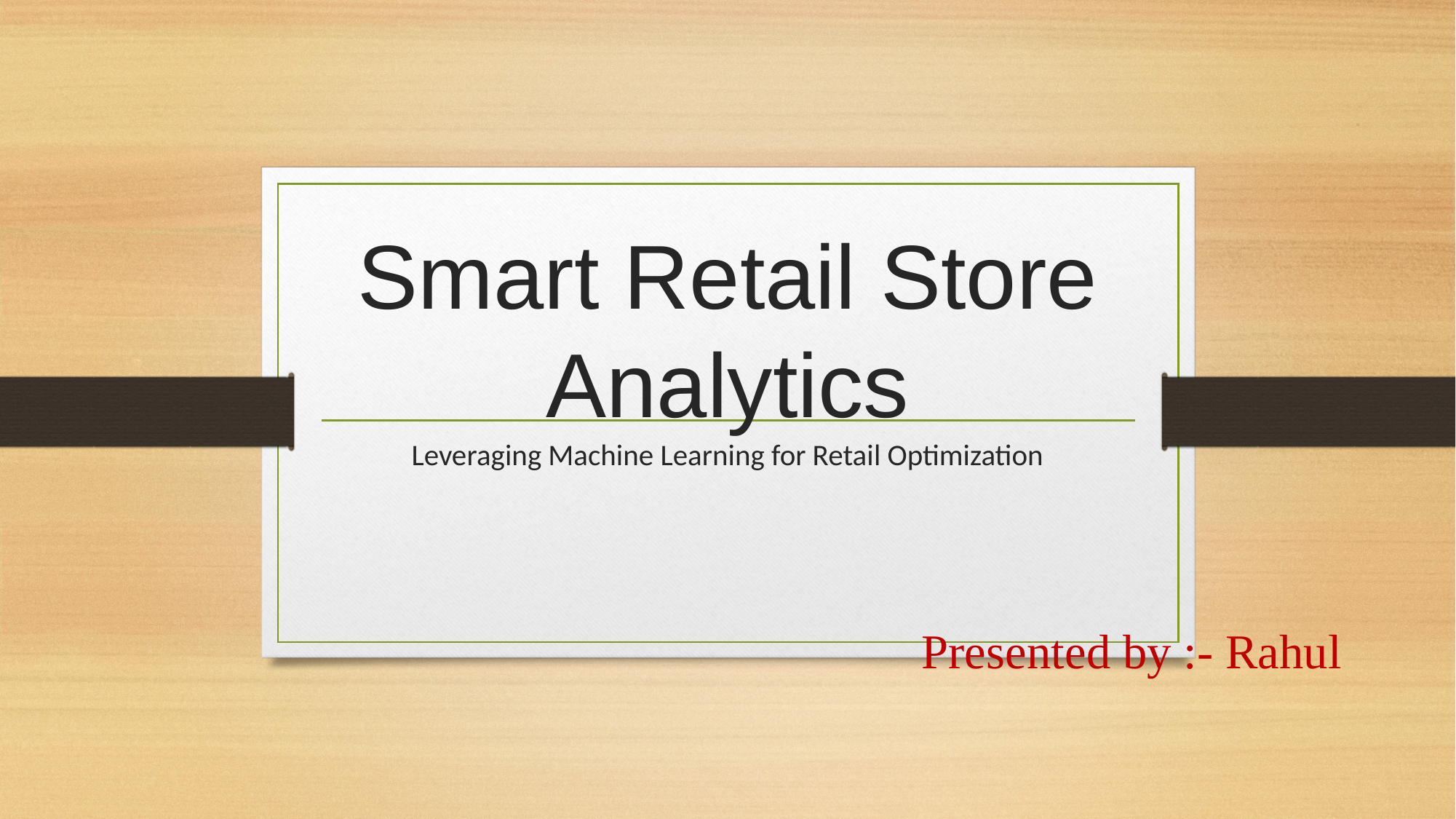

# Smart Retail Store Analytics Leveraging Machine Learning for Retail Optimization
Presented by :- Rahul